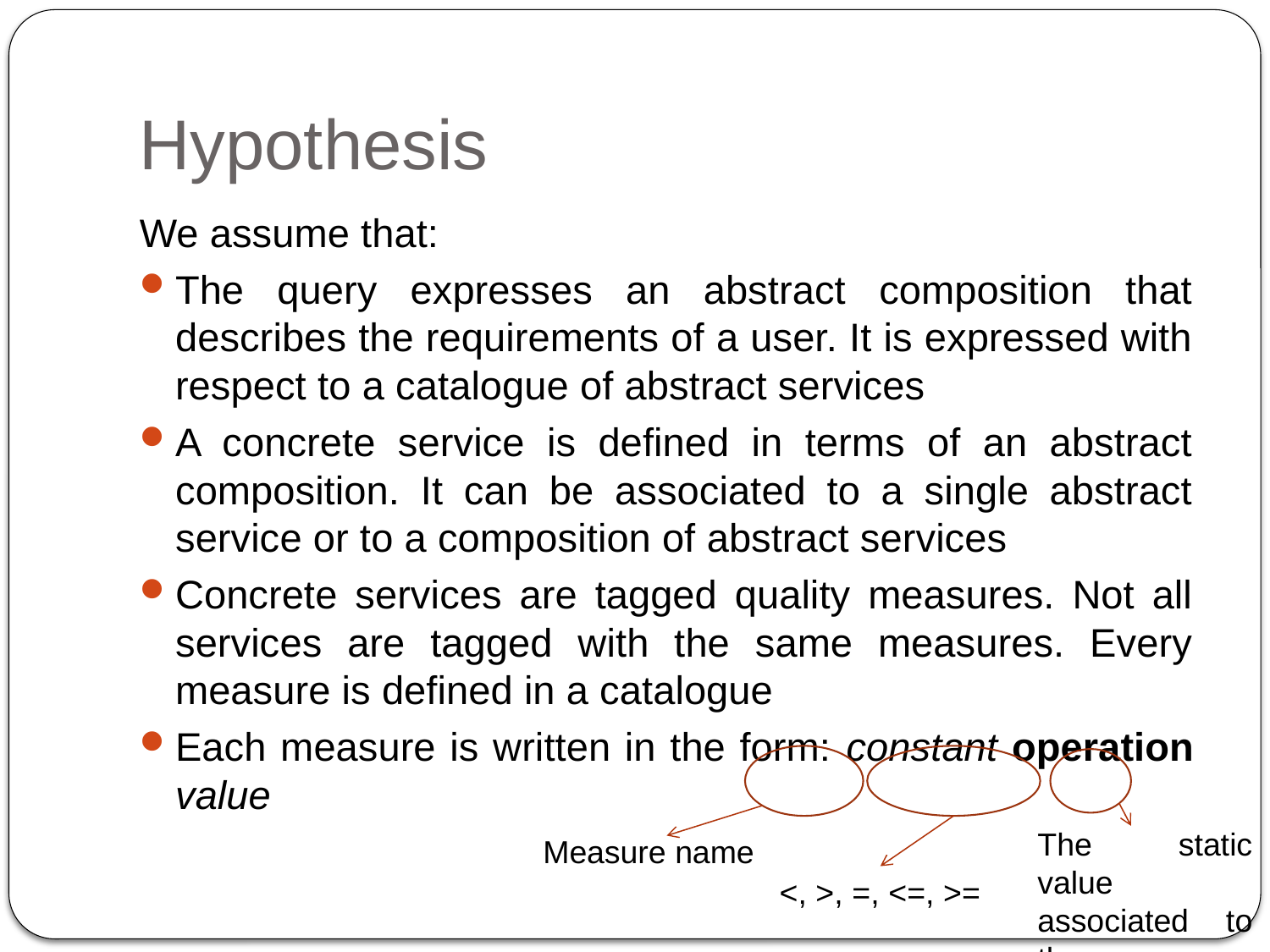

# Hypothesis
We assume that:
The query expresses an abstract composition that describes the requirements of a user. It is expressed with respect to a catalogue of abstract services
A concrete service is defined in terms of an abstract composition. It can be associated to a single abstract service or to a composition of abstract services
Concrete services are tagged quality measures. Not all services are tagged with the same measures. Every measure is defined in a catalogue
Each measure is written in the form: constant operation value

The static value associated to the measure
Measure name
<, >, =, <=, >=